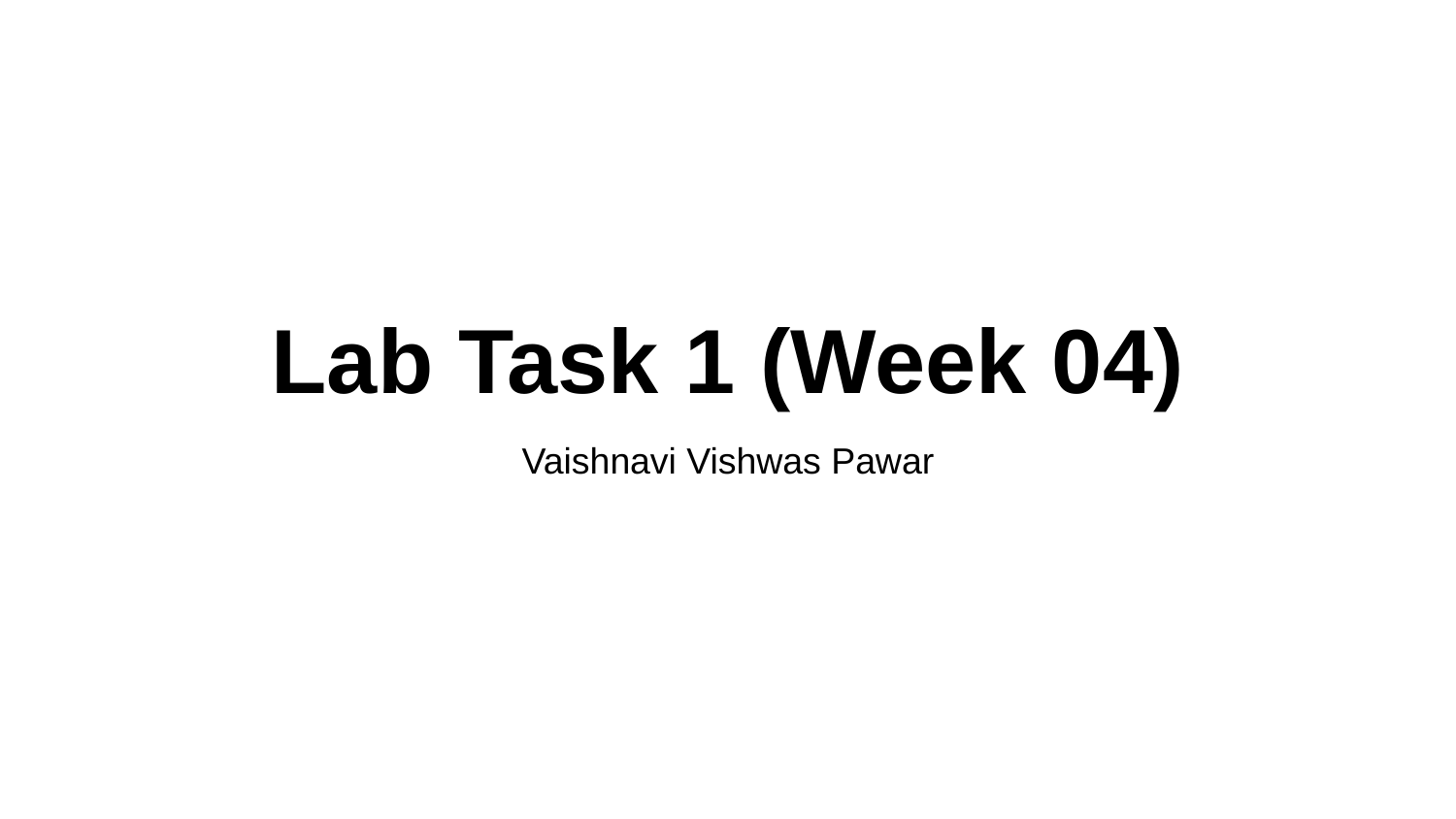

# Lab Task 1 (Week 04)
Vaishnavi Vishwas Pawar